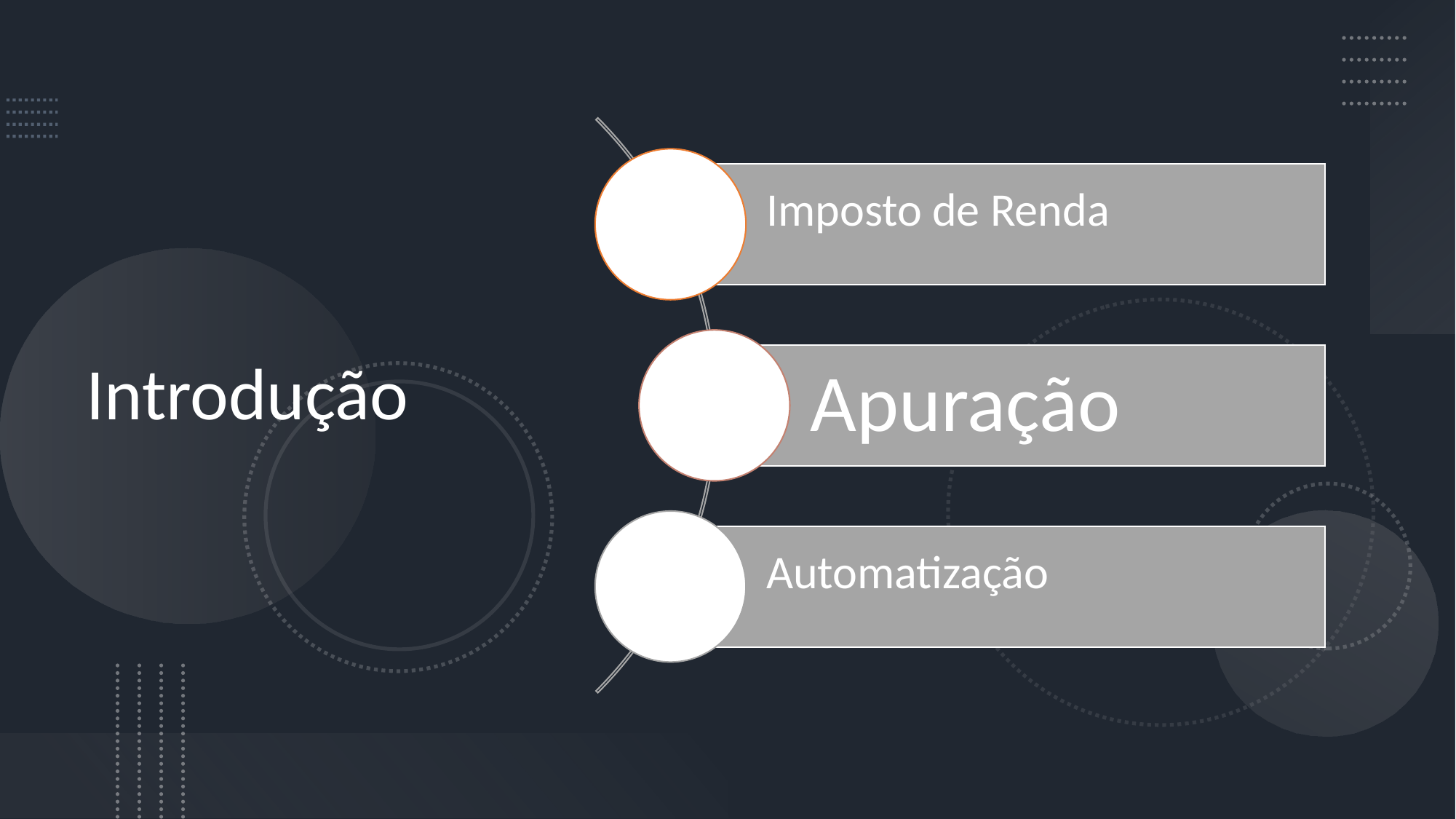

# Introdução
Imposto de Renda
Apuração
Automatização